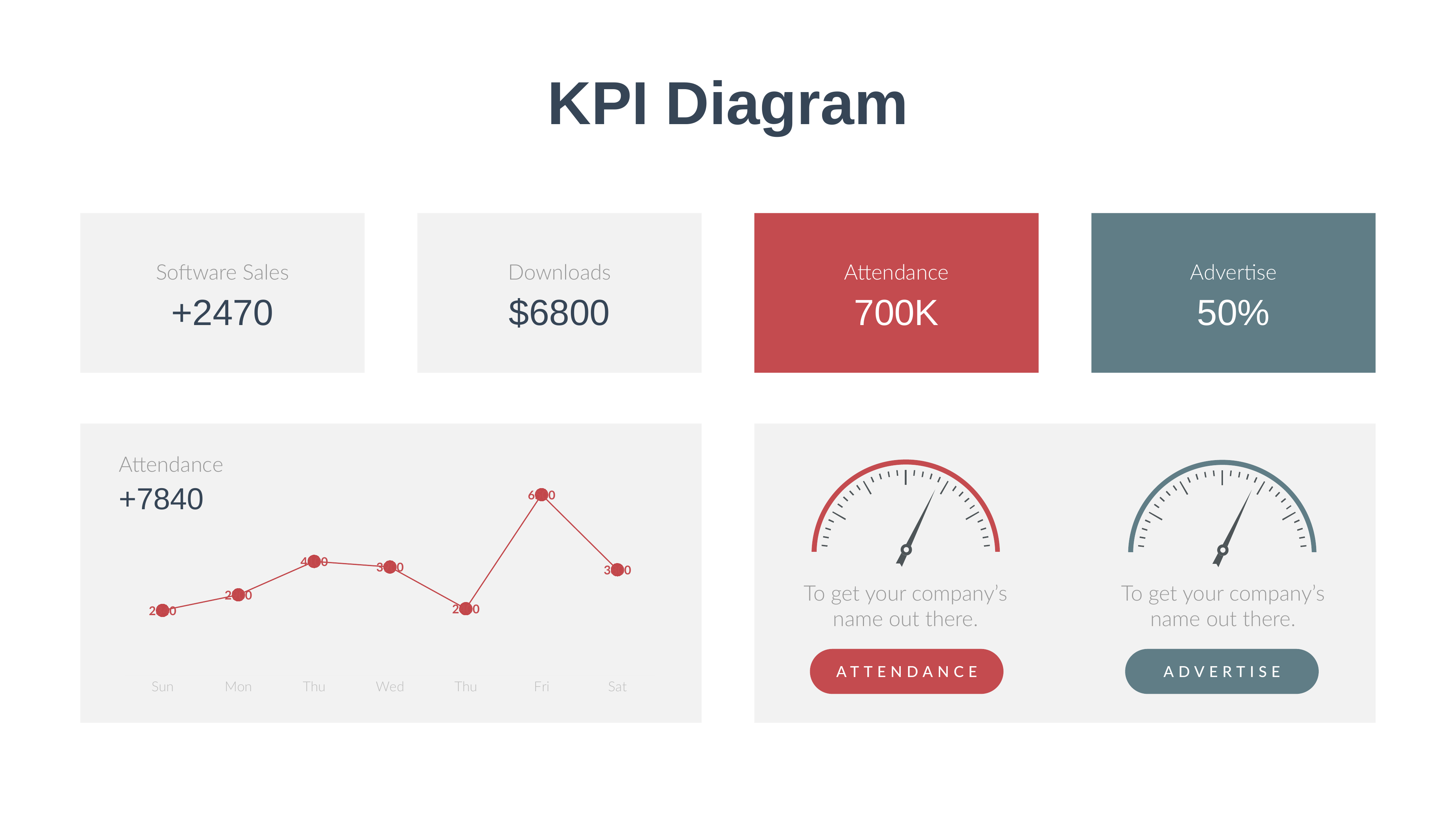

KPI Diagram

Software Sales
+2470
Downloads
$6800
Attendance
700K
Advertise
50%

Attendance

To get your company’s name out there.
To get your company’s name out there.

ATTENDANCE

ADVERTISE

### Chart

| Category | Column1 |
|---|---|
| Sun | 2340.0 |
| Mon | 2900.0 |
| Thu | 4100.0 |
| Wed | 3900.0 |
| Thu | 2400.0 |
| Fri | 6500.0 |
| Sat | 3800.0 |
+7840